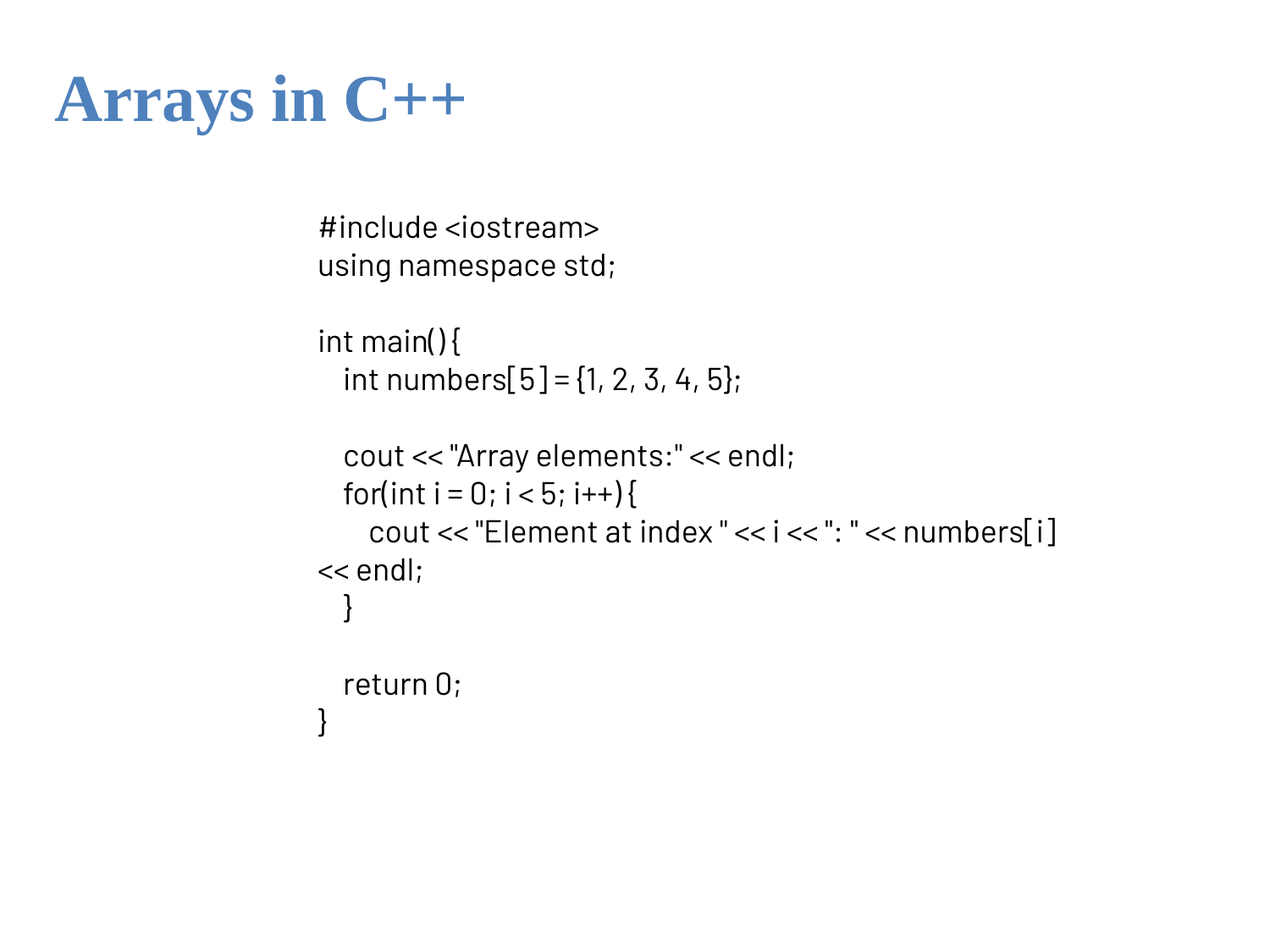

Arrays in C++
#include <iostream>
using namespace std;

int main() {
    int numbers[5] = {1, 2, 3, 4, 5};

    cout << "Array elements:" << endl;
    for(int i = 0; i < 5; i++) {
        cout << "Element at index " << i << ": " << numbers[i] << endl;
    }

    return 0;
}